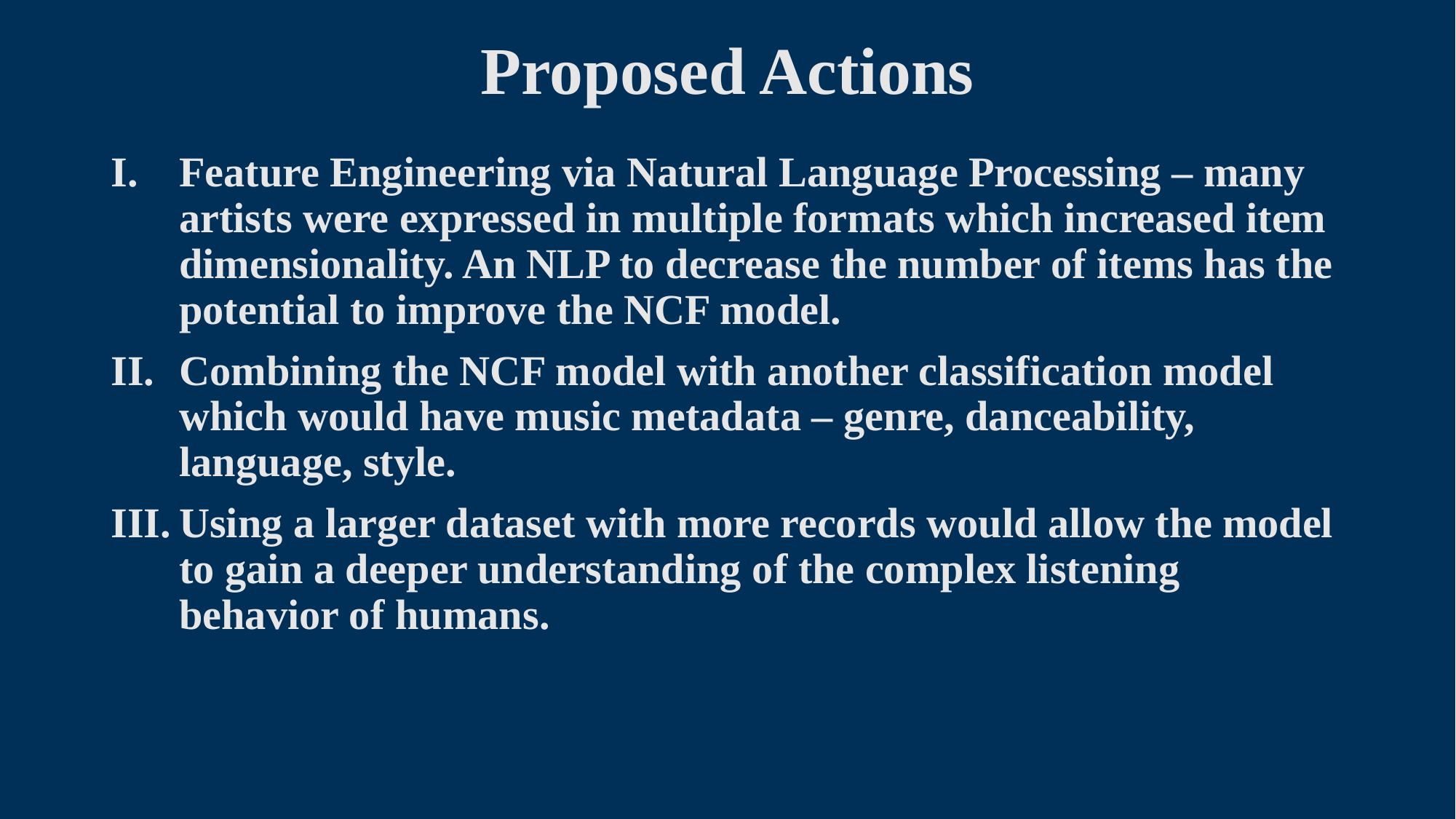

# Proposed Actions
Feature Engineering via Natural Language Processing – many artists were expressed in multiple formats which increased item dimensionality. An NLP to decrease the number of items has the potential to improve the NCF model.
Combining the NCF model with another classification model which would have music metadata – genre, danceability, language, style.
Using a larger dataset with more records would allow the model to gain a deeper understanding of the complex listening behavior of humans.